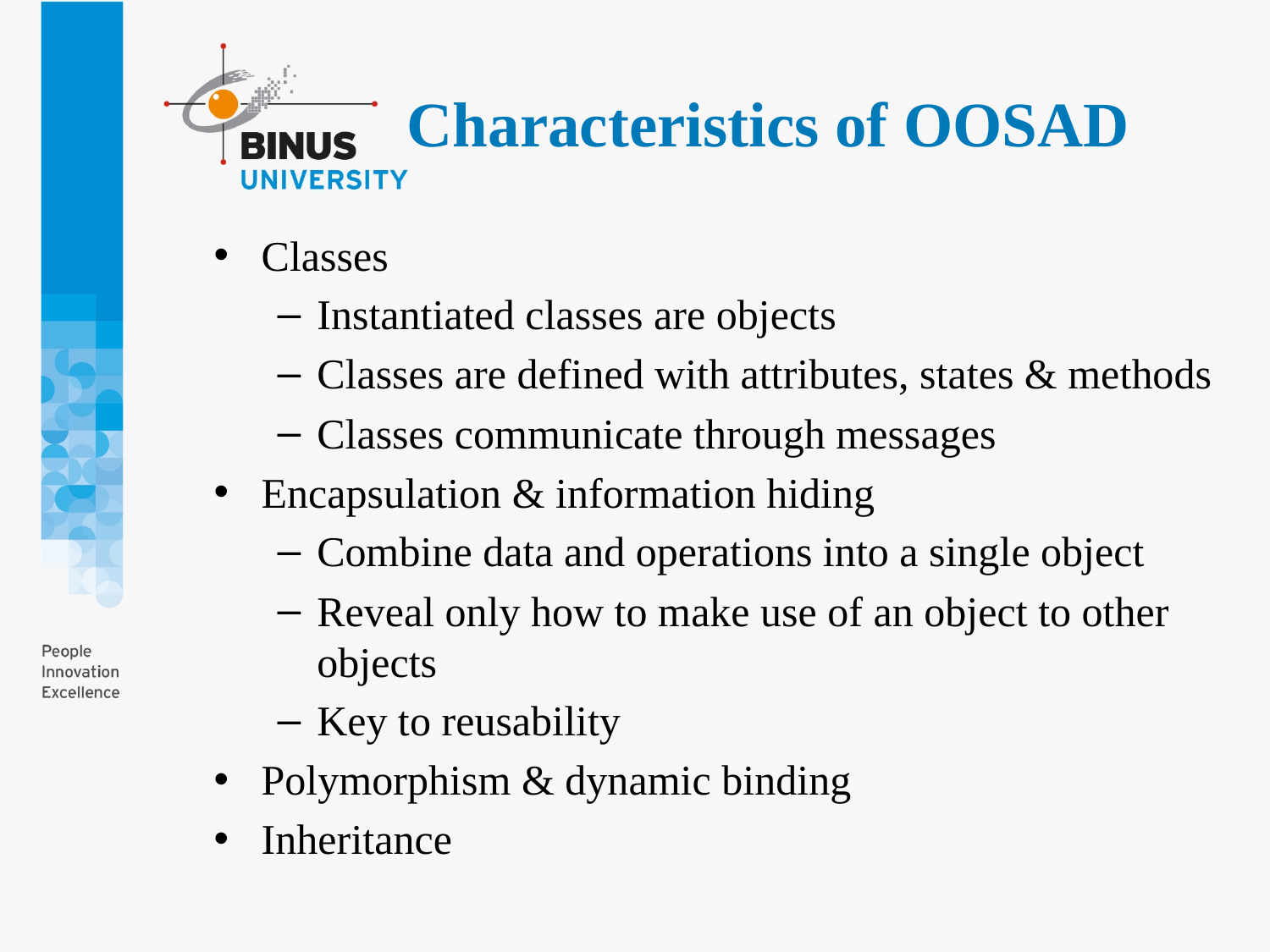

# Characteristics of OOSAD
Classes
Instantiated classes are objects
Classes are defined with attributes, states & methods
Classes communicate through messages
Encapsulation & information hiding
Combine data and operations into a single object
Reveal only how to make use of an object to other objects
Key to reusability
Polymorphism & dynamic binding
Inheritance